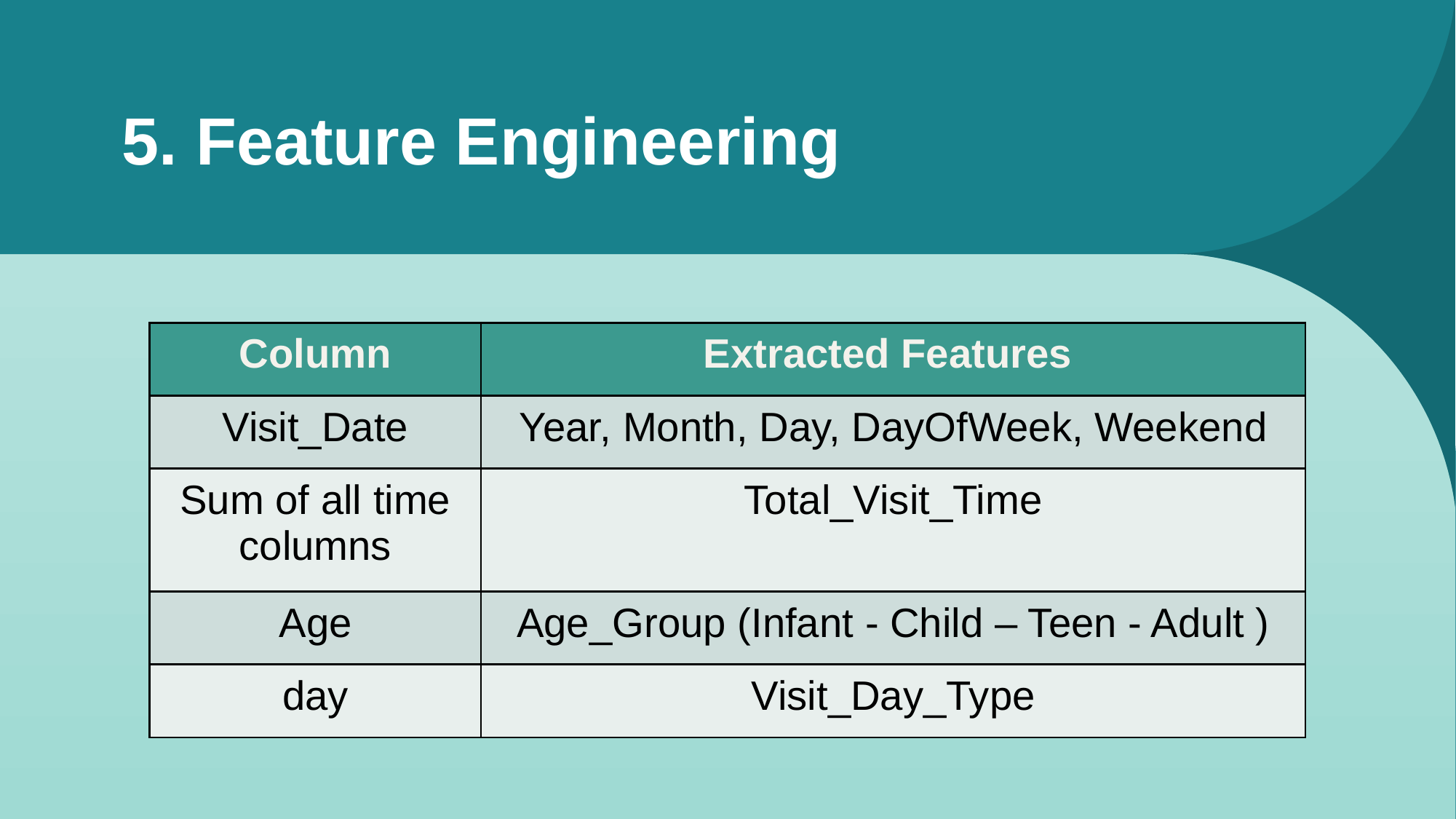

# 5. Feature Engineering
| Column | Extracted Features |
| --- | --- |
| Visit\_Date | Year, Month, Day, DayOfWeek, Weekend |
| Sum of all time columns | Total\_Visit\_Time |
| Age | Age\_Group (Infant - Child – Teen - Adult ) |
| day | Visit\_Day\_Type |